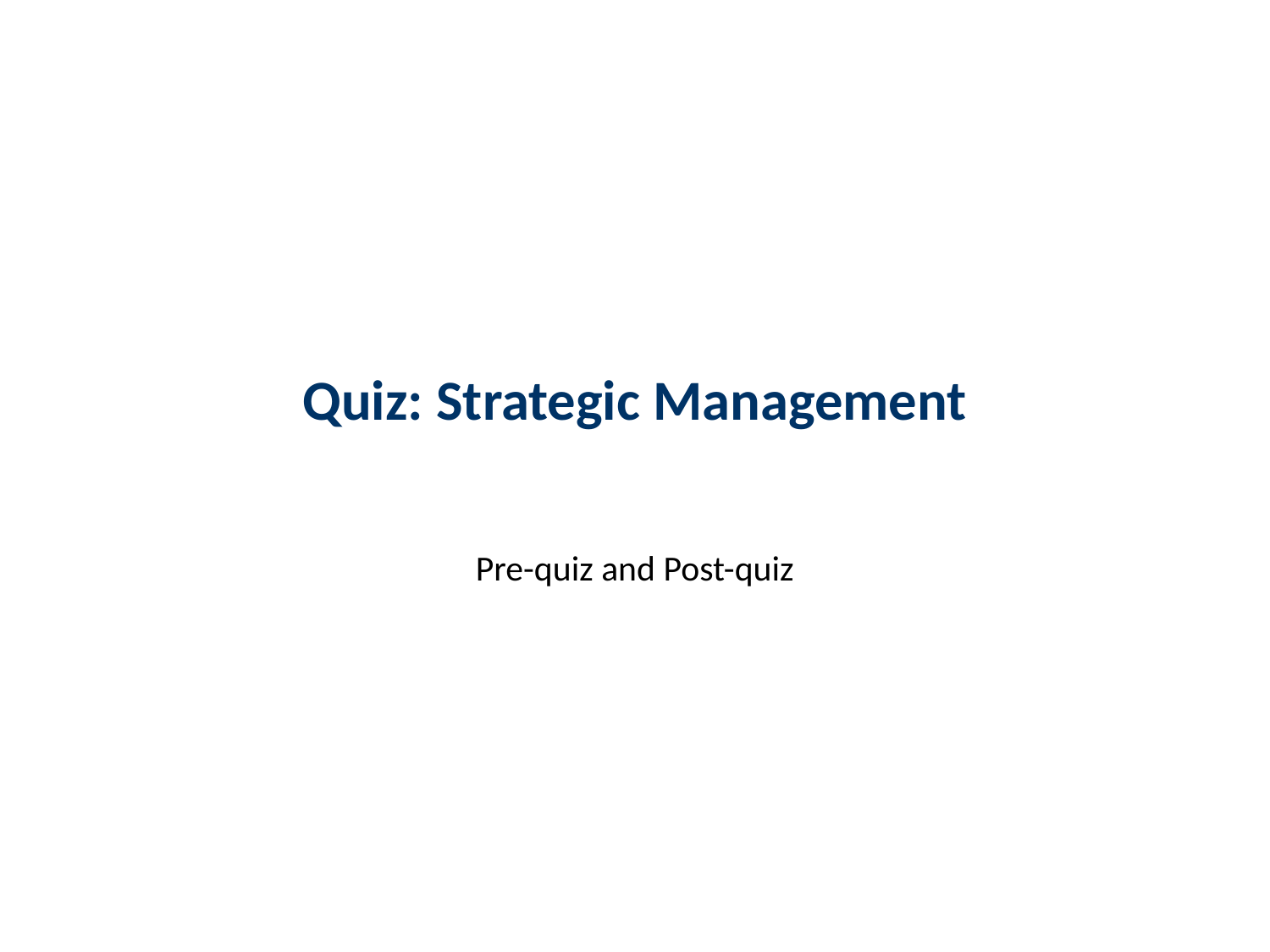

# Quiz: Strategic Management
Pre-quiz and Post-quiz